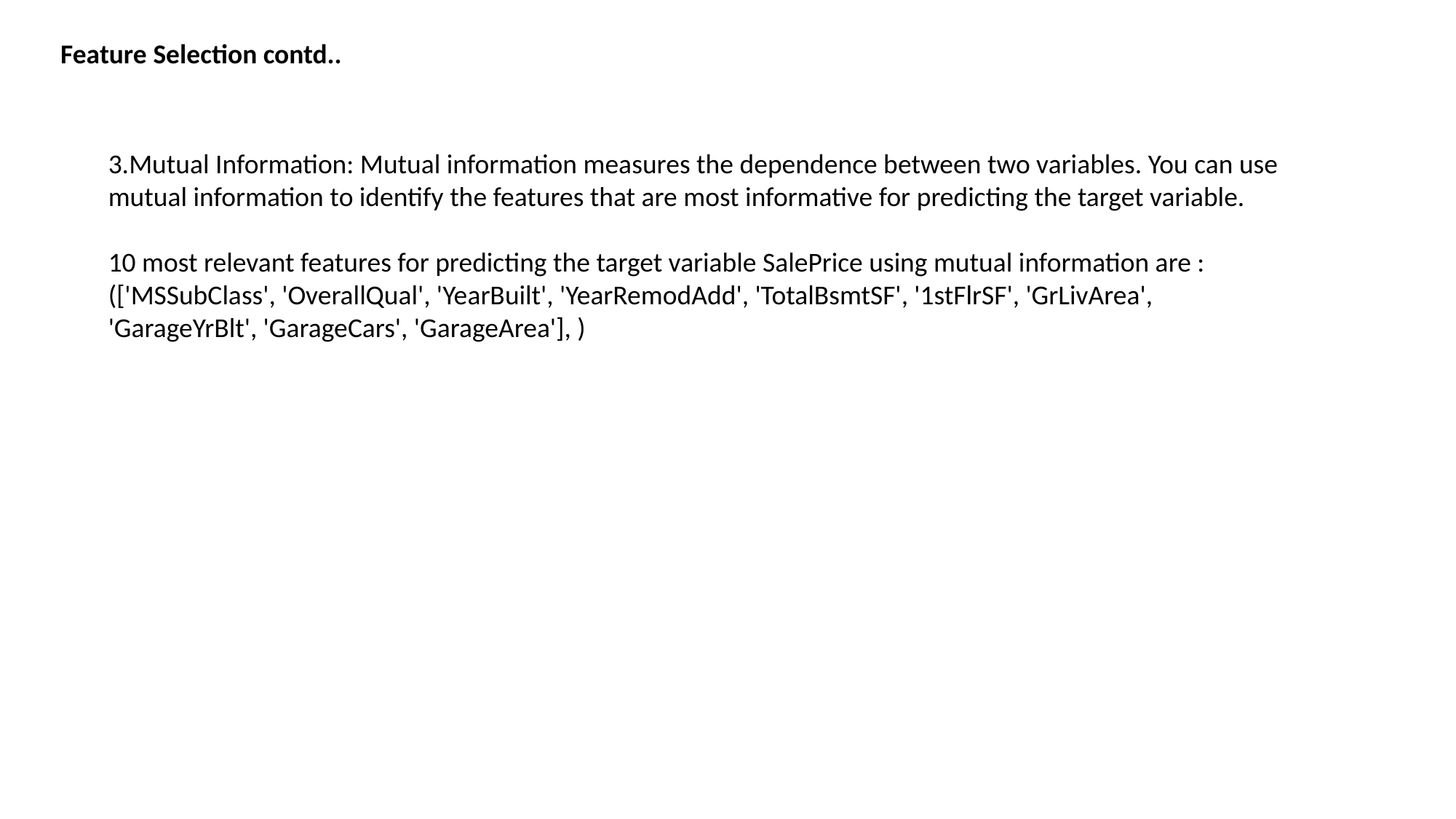

Feature Selection contd..

3.Mutual Information: Mutual information measures the dependence between two variables. You can use mutual information to identify the features that are most informative for predicting the target variable.

10 most relevant features for predicting the target variable SalePrice using mutual information are :
(['MSSubClass', 'OverallQual', 'YearBuilt', 'YearRemodAdd', 'TotalBsmtSF', '1stFlrSF', 'GrLivArea', 'GarageYrBlt', 'GarageCars', 'GarageArea'], )